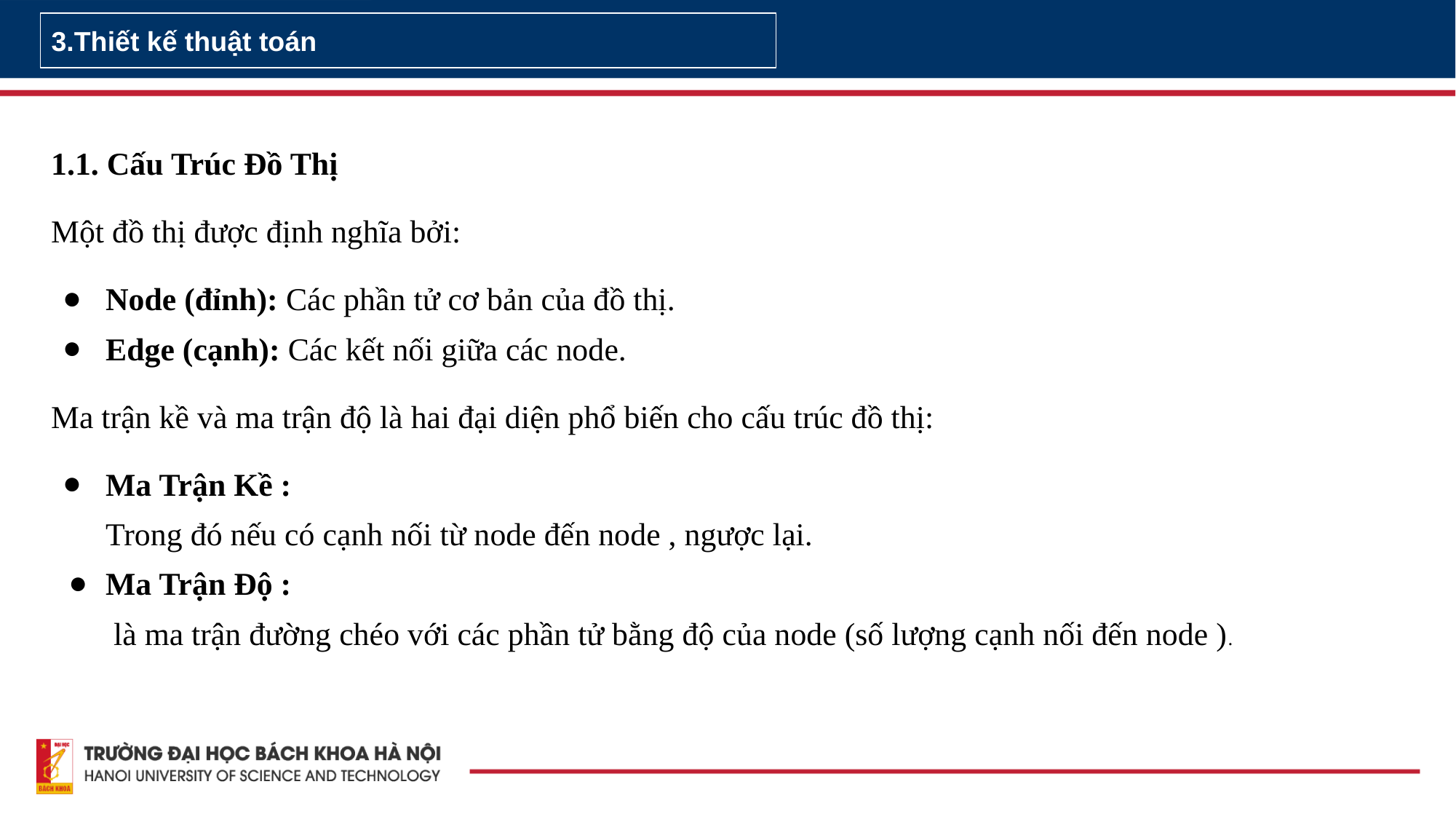

3.Thiết kế thuật toán
1.1. Cấu Trúc Đồ Thị
Một đồ thị được định nghĩa bởi:
Node (đỉnh): Các phần tử cơ bản của đồ thị.
Edge (cạnh): Các kết nối giữa các node.
Ma trận kề và ma trận độ là hai đại diện phổ biến cho cấu trúc đồ thị:
Ma Trận Kề :
Trong đó nếu có cạnh nối từ node đến node , ngược lại.
Ma Trận Độ :
 là ma trận đường chéo với các phần tử bằng độ của node (số lượng cạnh nối đến node ).